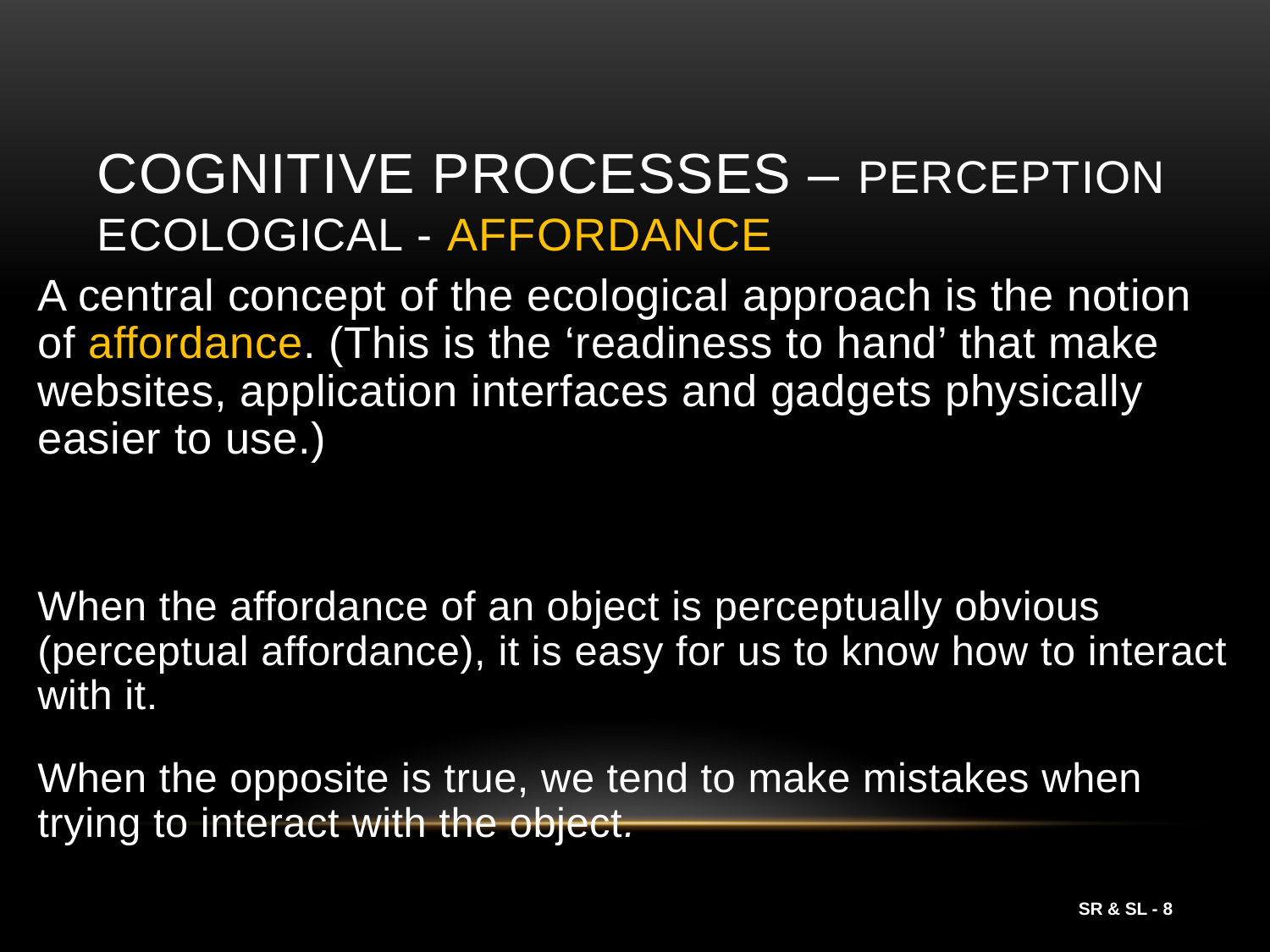

# Cognitive Processes – Perception Ecological - Affordance
A central concept of the ecological approach is the notion of affordance. (This is the ‘readiness to hand’ that make websites, application interfaces and gadgets physically easier to use.)

When the affordance of an object is perceptually obvious (perceptual affordance), it is easy for us to know how to interact with it.
When the opposite is true, we tend to make mistakes when trying to interact with the object.

SR & SL - 8